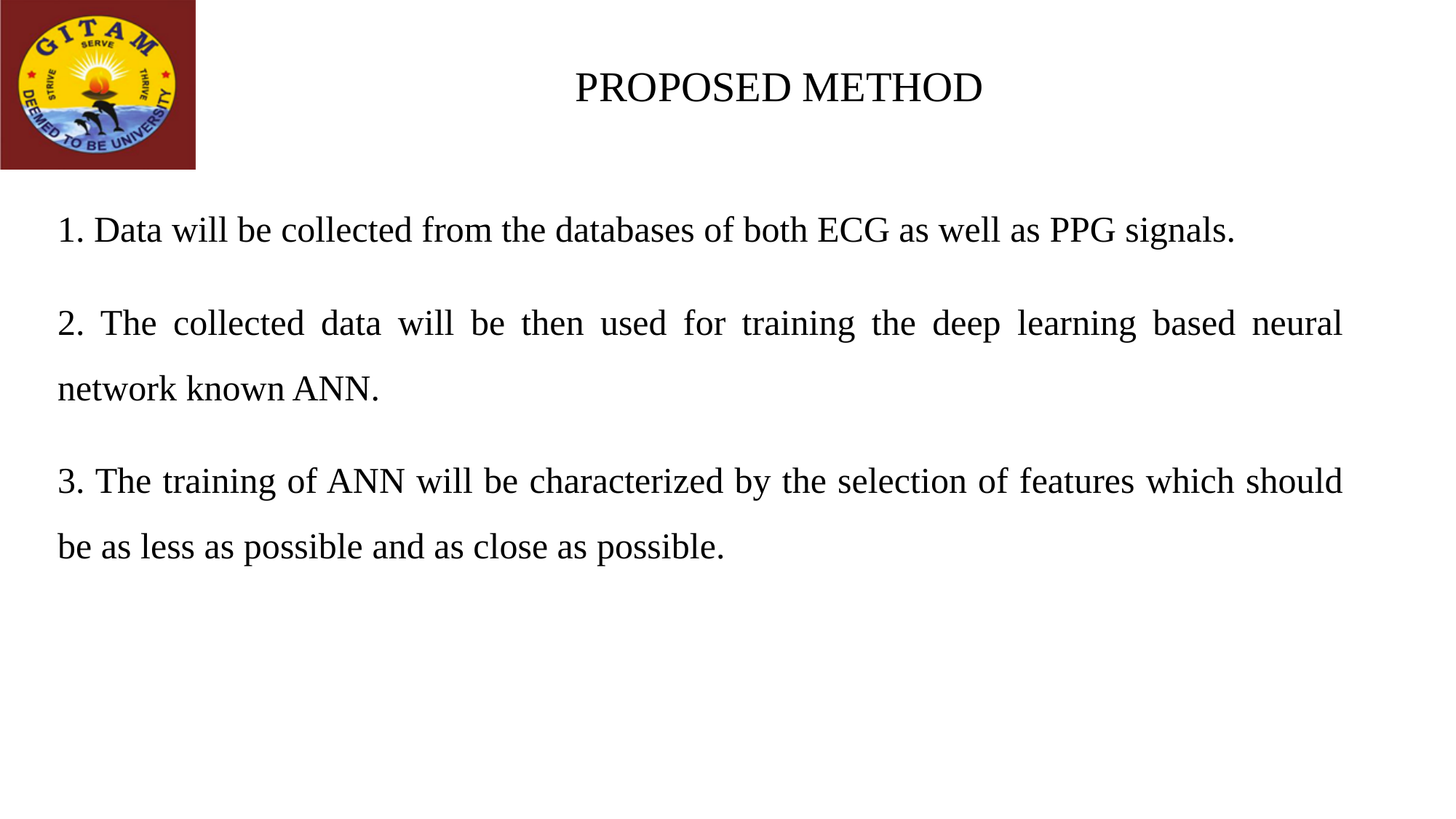

# PROPOSED METHOD
1. Data will be collected from the databases of both ECG as well as PPG signals.
2. The collected data will be then used for training the deep learning based neural network known ANN.
3. The training of ANN will be characterized by the selection of features which should be as less as possible and as close as possible.